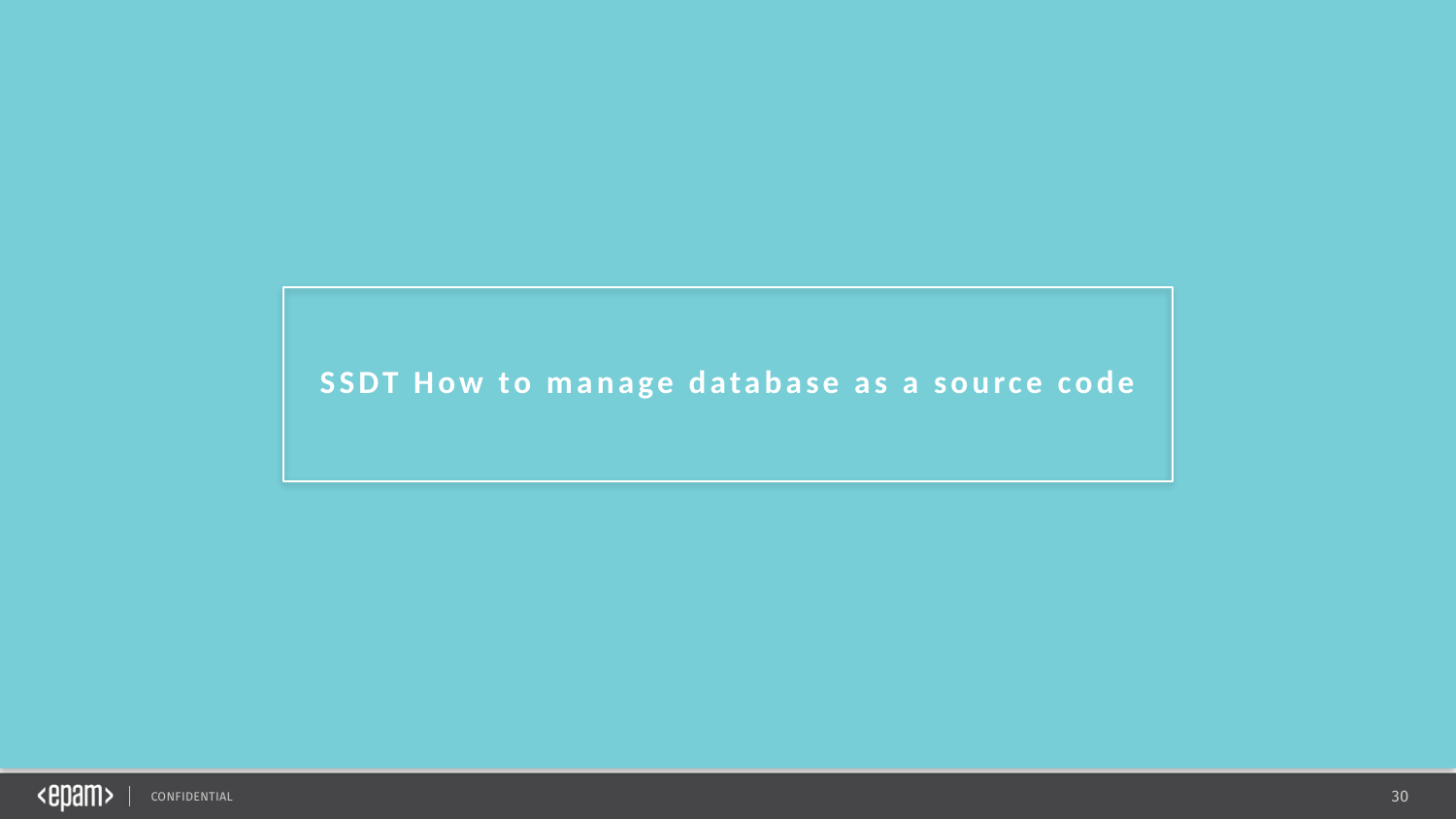

SSDT How to manage database as a source code